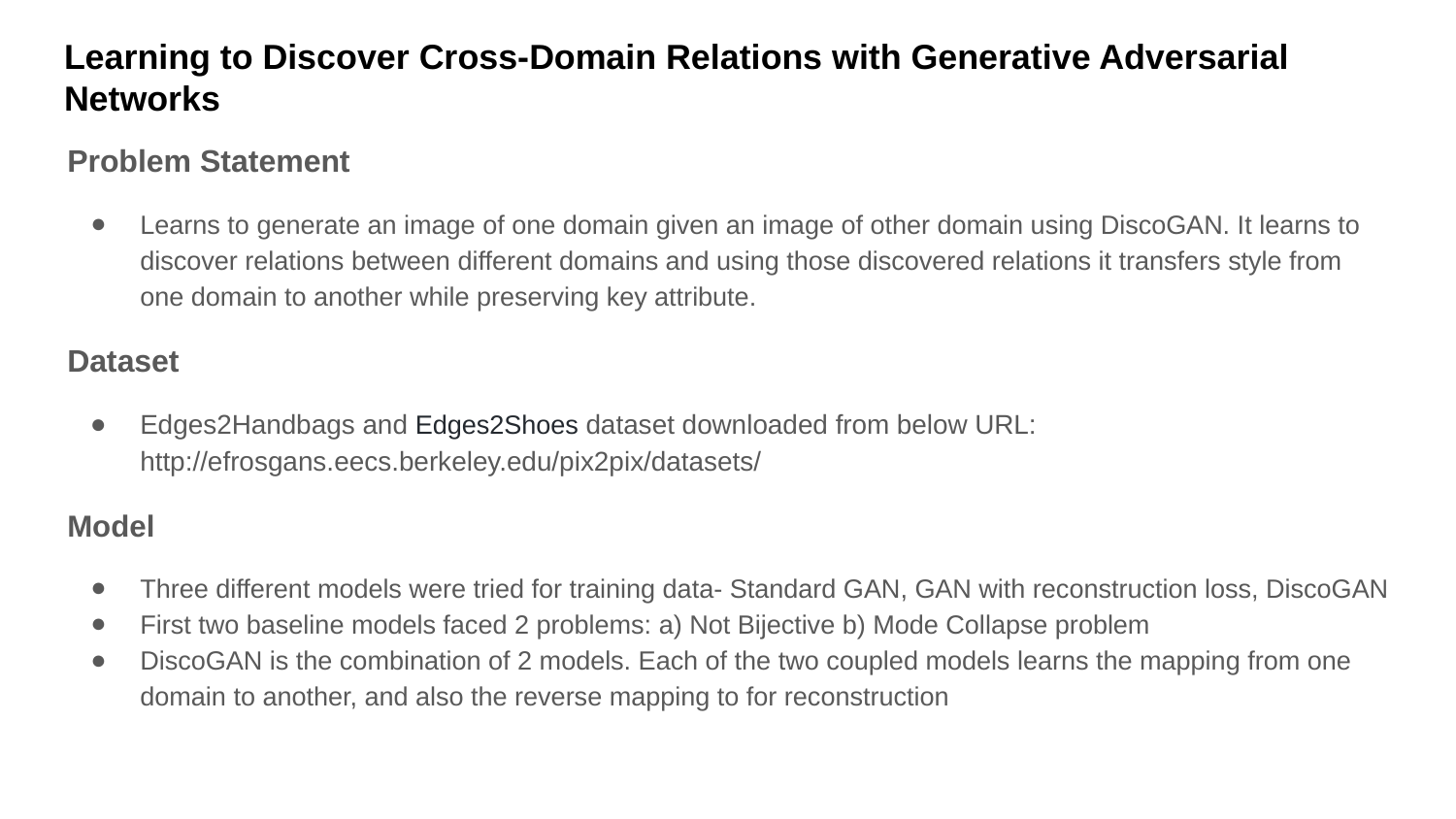

# Learning to Discover Cross-Domain Relations with Generative Adversarial Networks

Problem Statement
Learns to generate an image of one domain given an image of other domain using DiscoGAN. It learns to discover relations between different domains and using those discovered relations it transfers style from one domain to another while preserving key attribute.
Dataset
Edges2Handbags and Edges2Shoes dataset downloaded from below URL: http://efrosgans.eecs.berkeley.edu/pix2pix/datasets/
Model
Three different models were tried for training data- Standard GAN, GAN with reconstruction loss, DiscoGAN
First two baseline models faced 2 problems: a) Not Bijective b) Mode Collapse problem
DiscoGAN is the combination of 2 models. Each of the two coupled models learns the mapping from one domain to another, and also the reverse mapping to for reconstruction